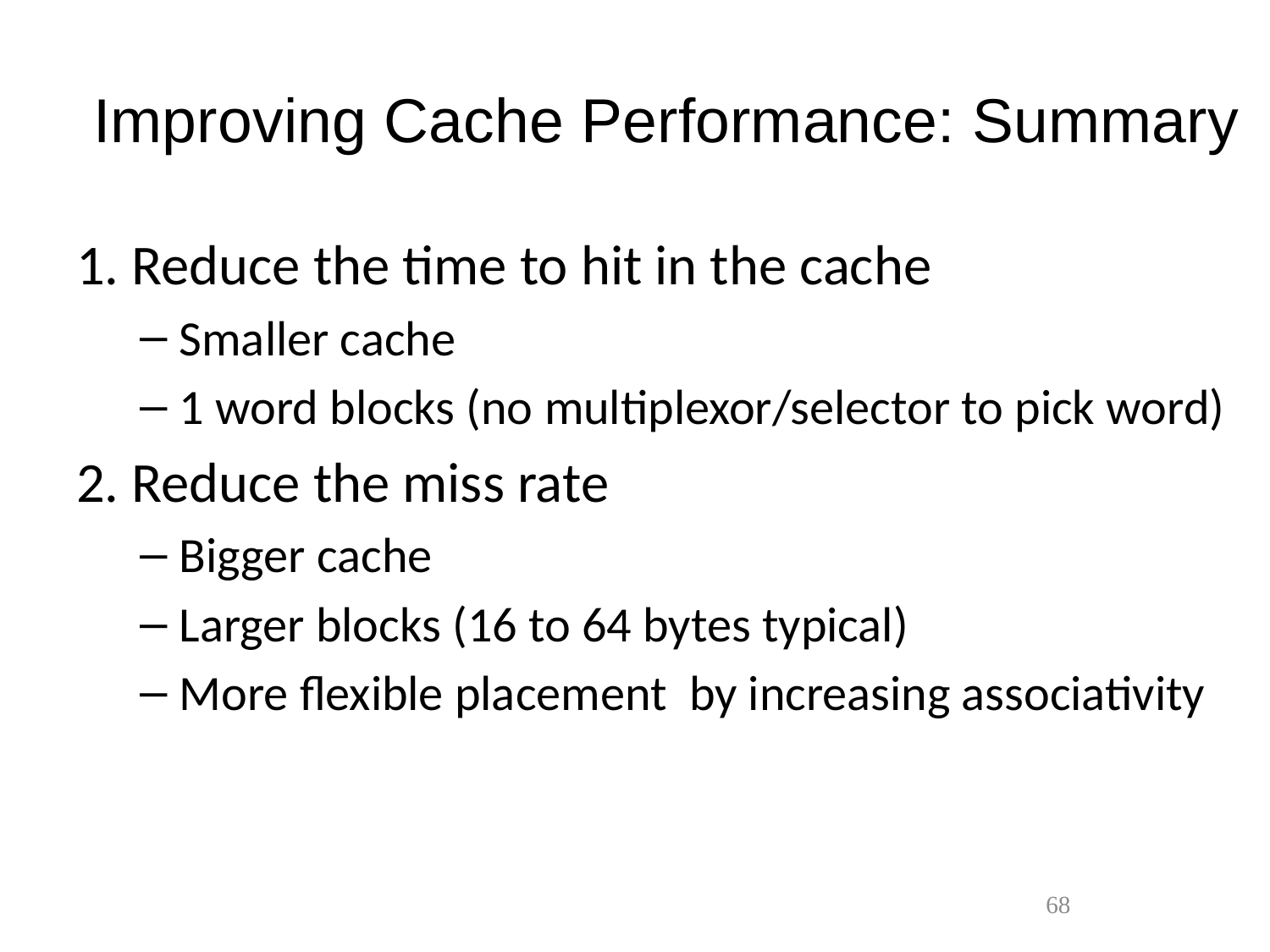

# Improving Cache Performance: Summary
1. Reduce the time to hit in the cache
Smaller cache
1 word blocks (no multiplexor/selector to pick word)
2. Reduce the miss rate
Bigger cache
Larger blocks (16 to 64 bytes typical)
More flexible placement  by increasing associativity
68